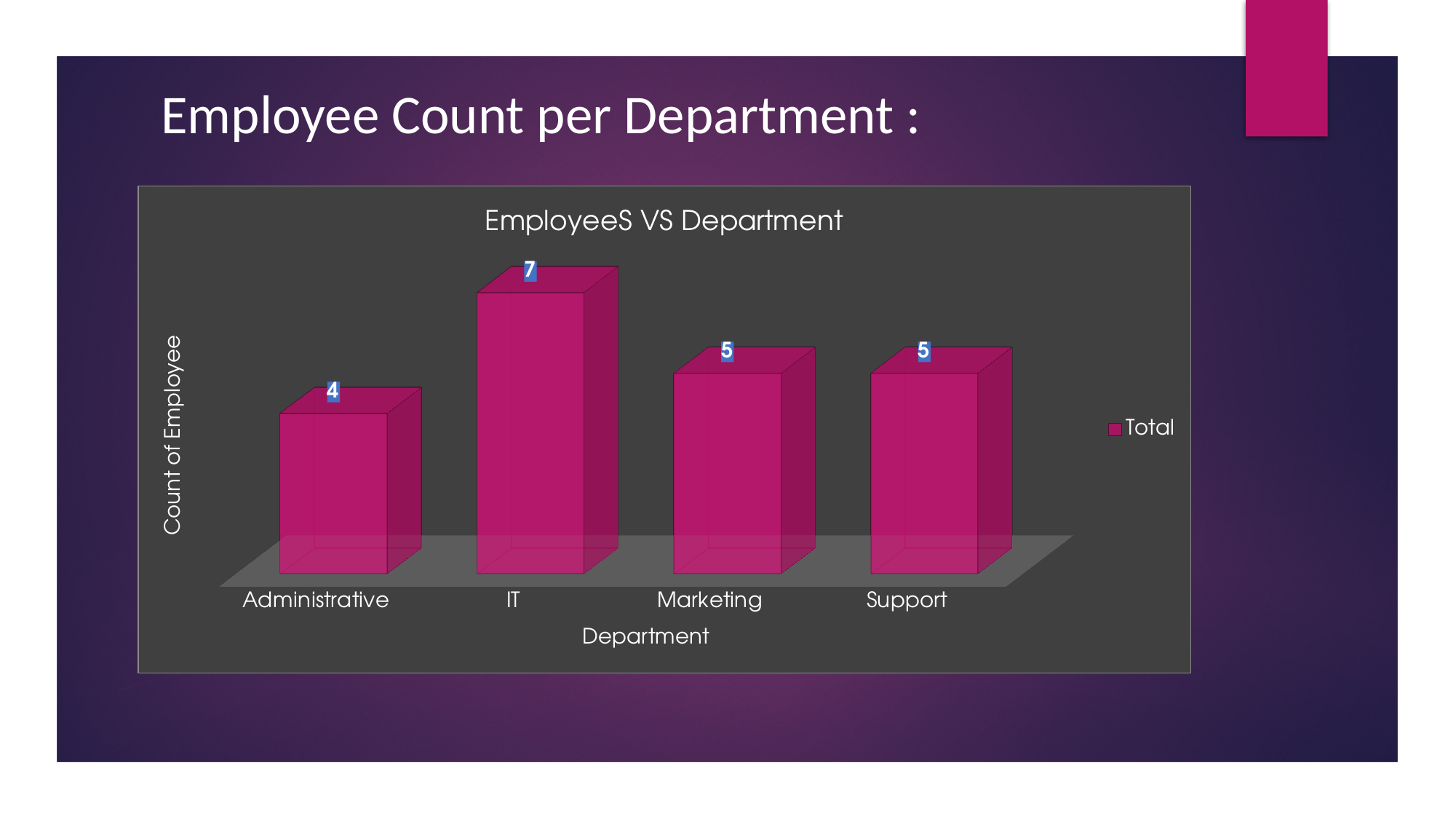

# Employee Count per Department :

[unsupported chart]